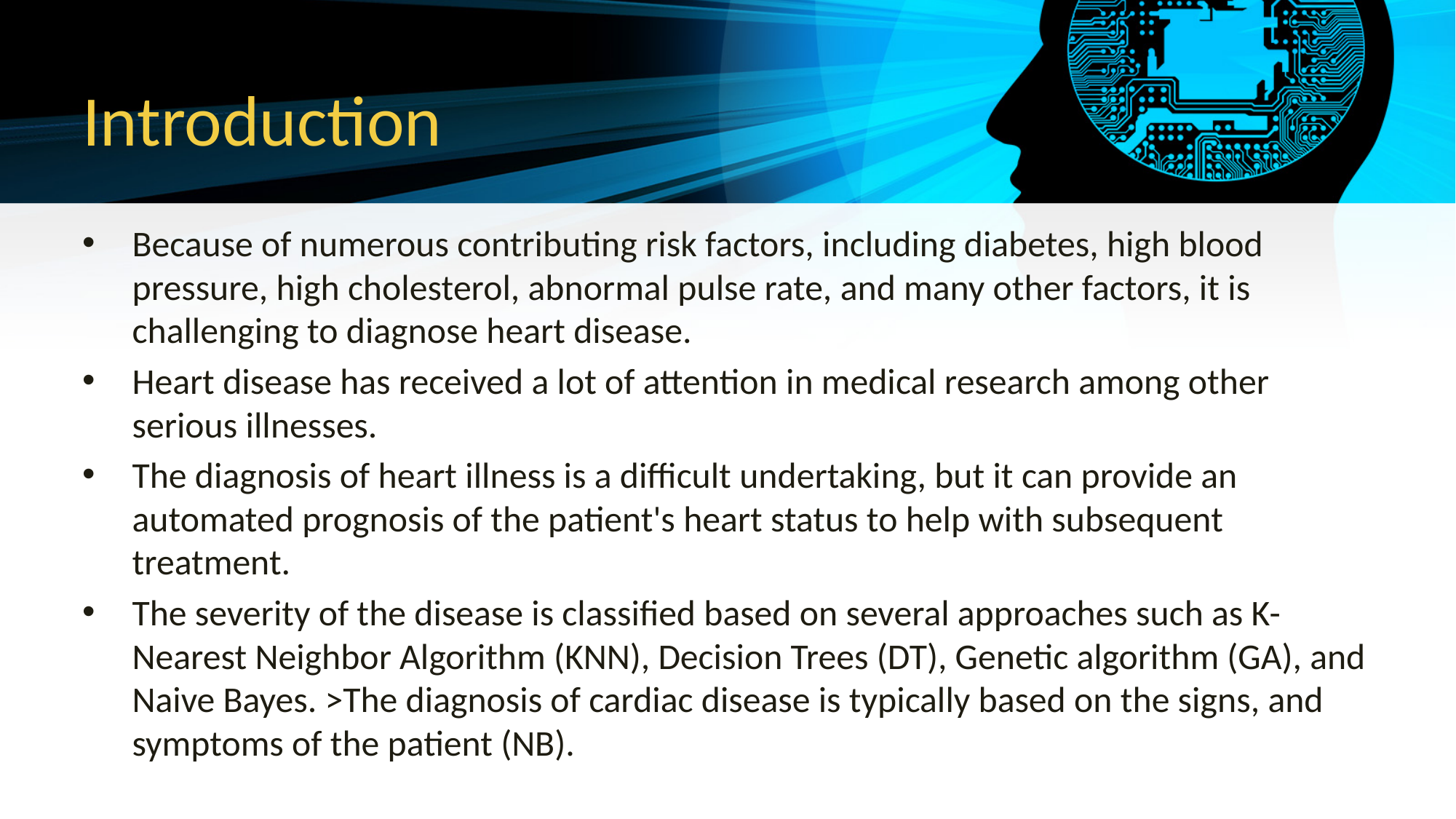

# Introduction
Because of numerous contributing risk factors, including diabetes, high blood pressure, high cholesterol, abnormal pulse rate, and many other factors, it is challenging to diagnose heart disease.
Heart disease has received a lot of attention in medical research among other serious illnesses.
The diagnosis of heart illness is a difficult undertaking, but it can provide an automated prognosis of the patient's heart status to help with subsequent treatment.
The severity of the disease is classified based on several approaches such as K-Nearest Neighbor Algorithm (KNN), Decision Trees (DT), Genetic algorithm (GA), and Naive Bayes. >The diagnosis of cardiac disease is typically based on the signs, and symptoms of the patient (NB).